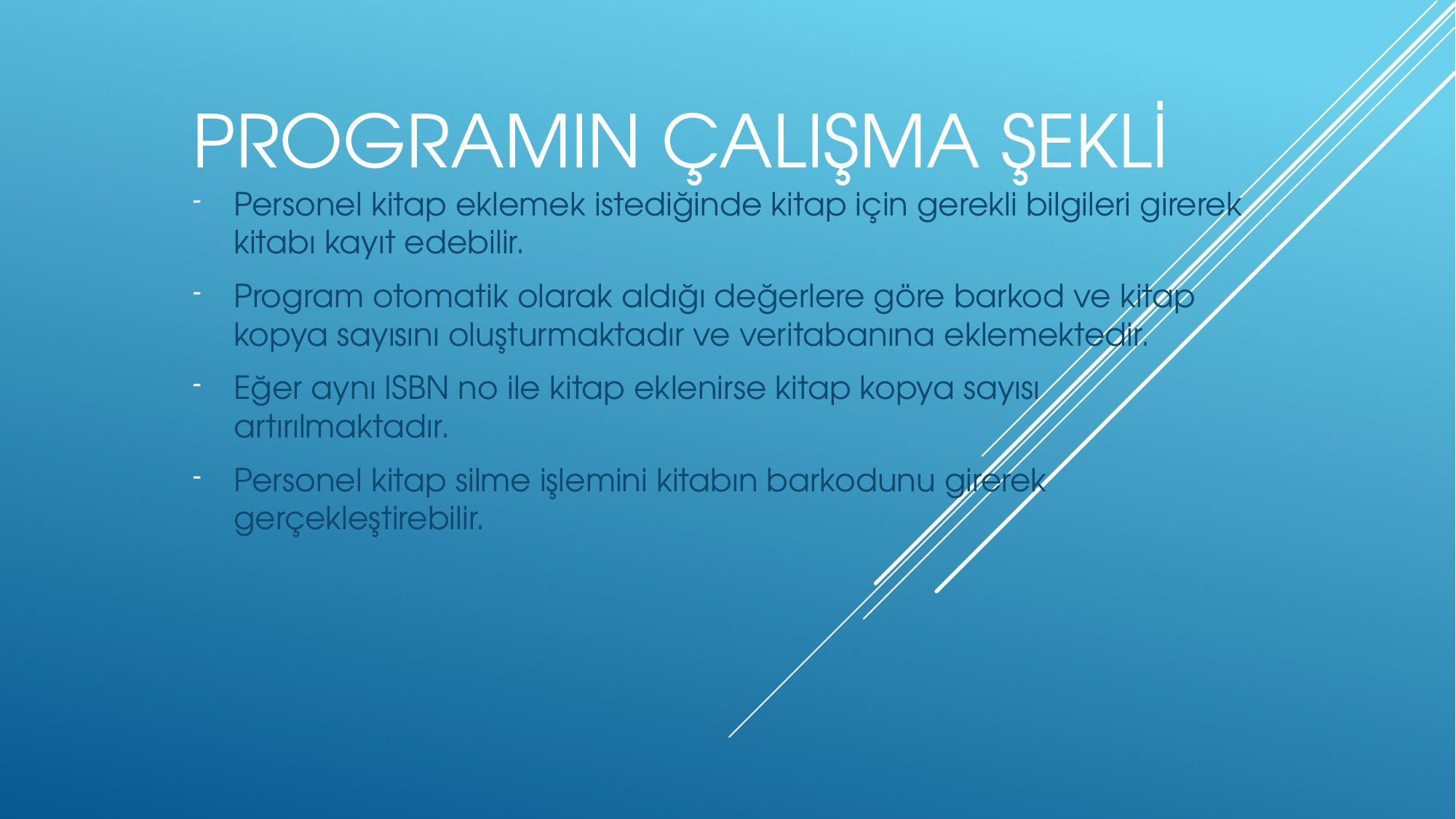

# Programın Çalışma Şekli
Personel kitap eklemek istediğinde kitap için gerekli bilgileri girerek kitabı kayıt edebilir.
Program otomatik olarak aldığı değerlere göre barkod ve kitap kopya sayısını oluşturmaktadır ve veritabanına eklemektedir.
Eğer aynı ISBN no ile kitap eklenirse kitap kopya sayısı artırılmaktadır.
Personel kitap silme işlemini kitabın barkodunu girerek gerçekleştirebilir.